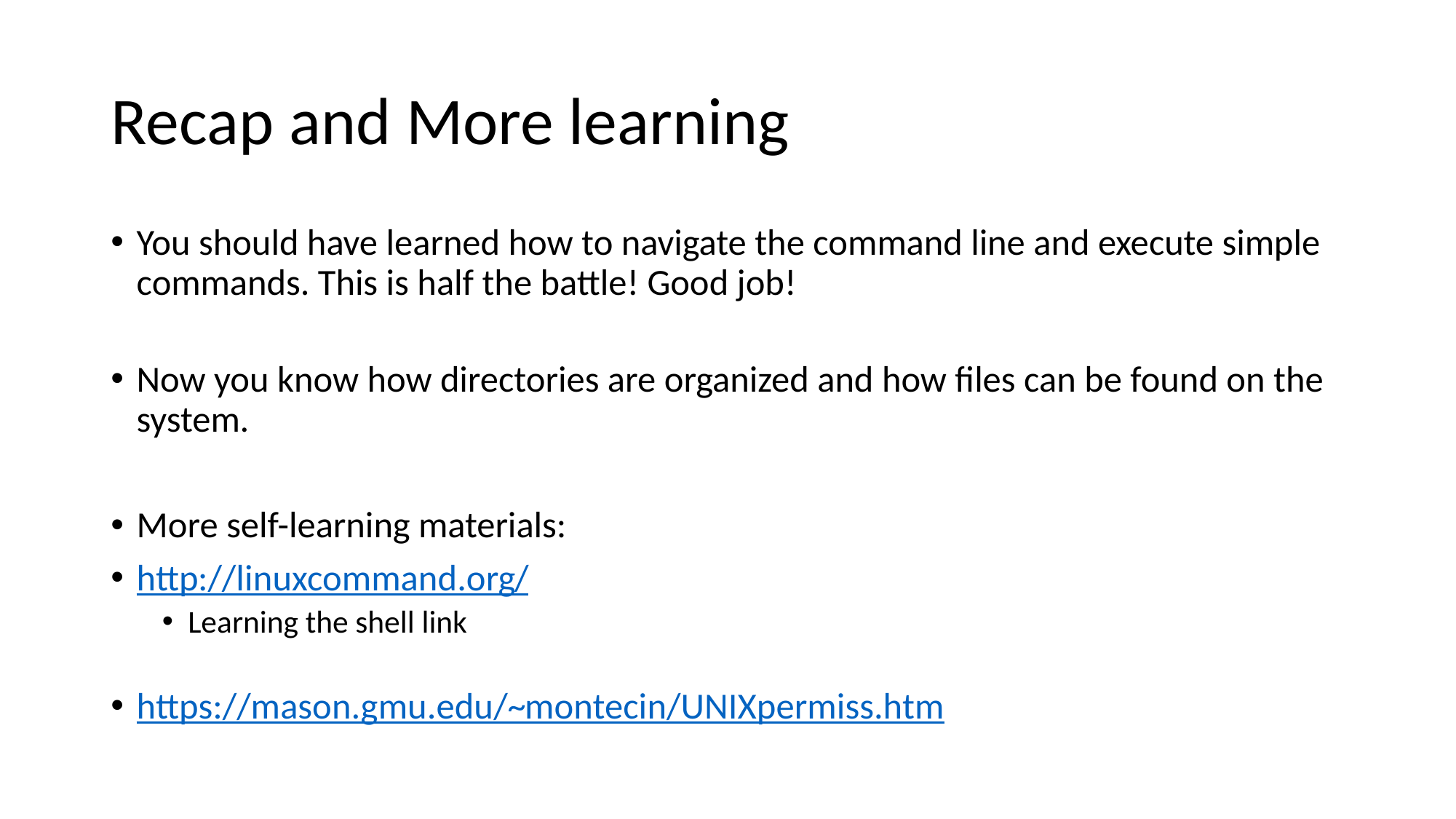

# Recap and More learning
You should have learned how to navigate the command line and execute simple commands. This is half the battle! Good job!
Now you know how directories are organized and how files can be found on the system.

More self-learning materials:
http://linuxcommand.org/
Learning the shell link
https://mason.gmu.edu/~montecin/UNIXpermiss.htm